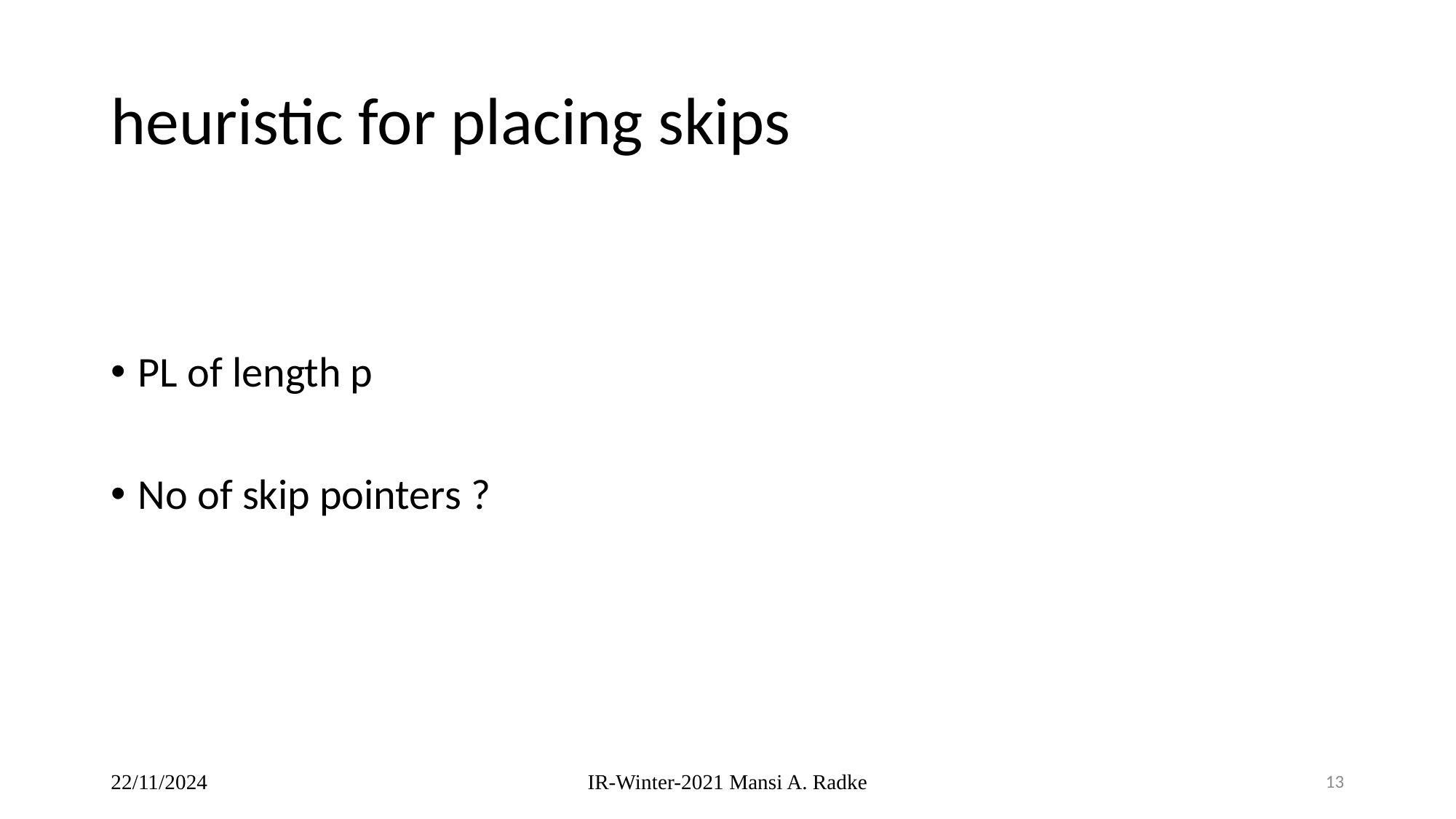

heuristic for placing skips
# PL of length p

No of skip pointers ?
22/11/2024
IR-Winter-2021 Mansi A. Radke
13